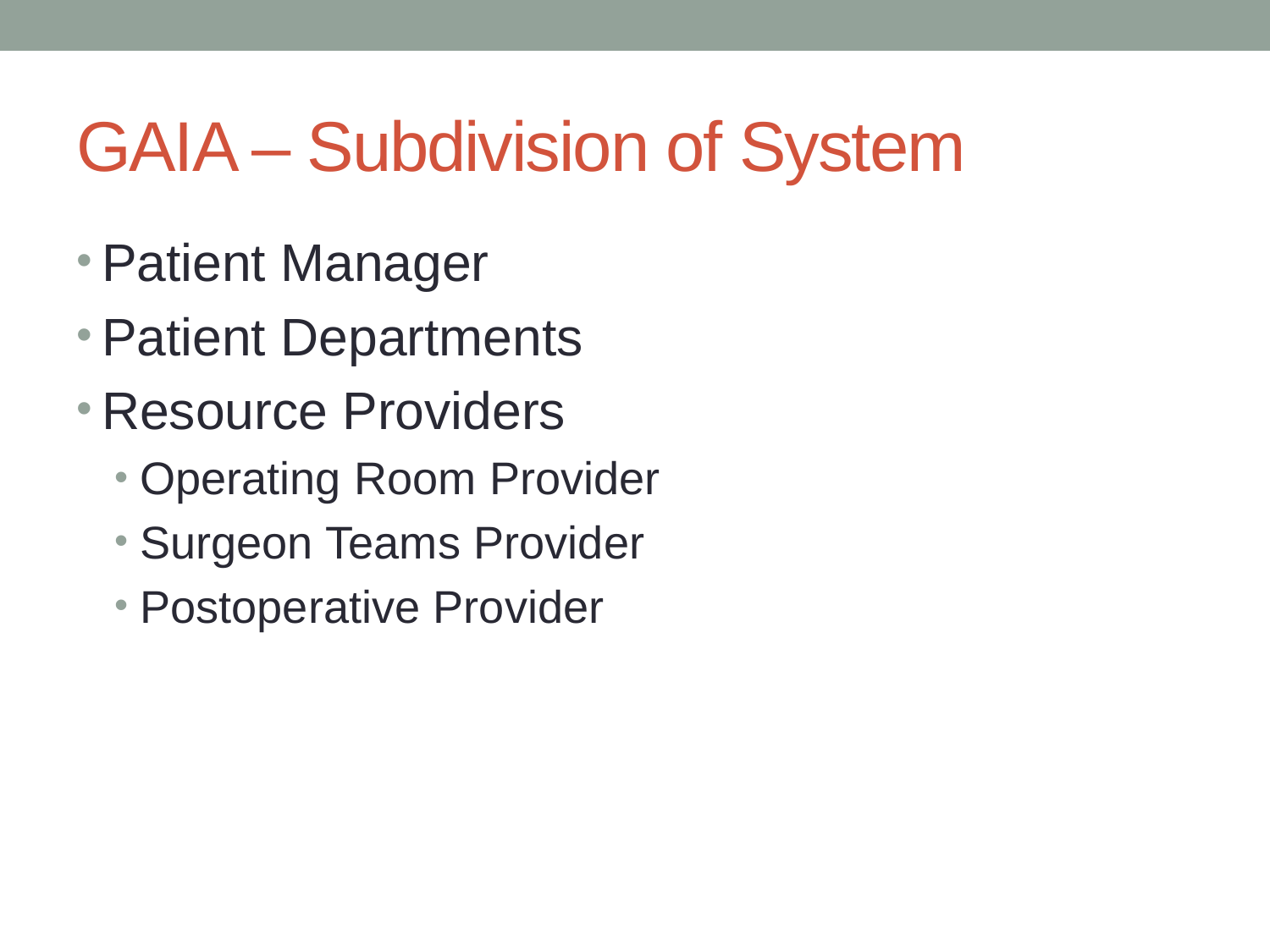

# GAIA – Subdivision of System
Patient Manager
Patient Departments
Resource Providers
Operating Room Provider
Surgeon Teams Provider
Postoperative Provider